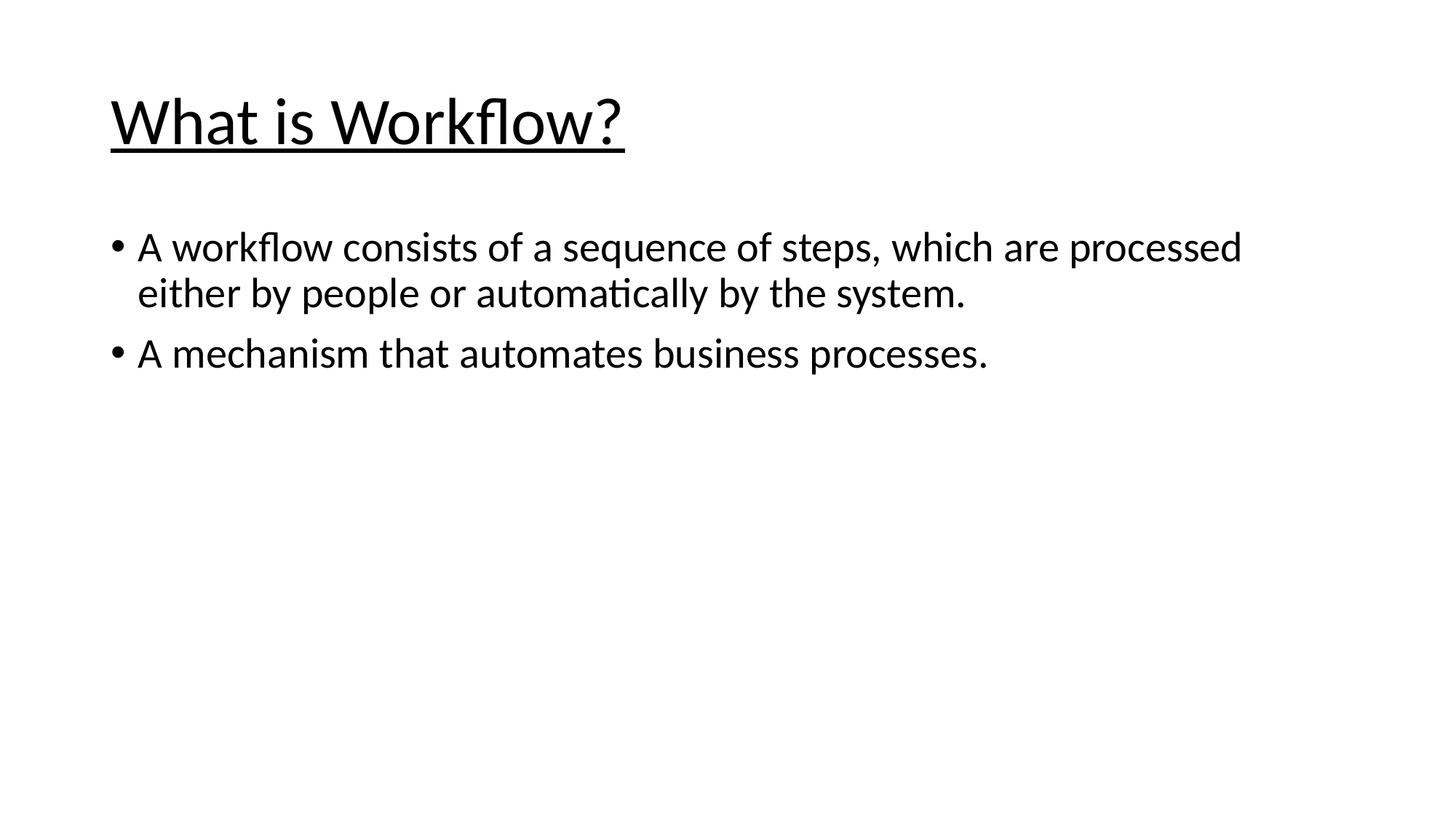

# What is Workflow?
A workflow consists of a sequence of steps, which are processed either by people or automatically by the system.
A mechanism that automates business processes.